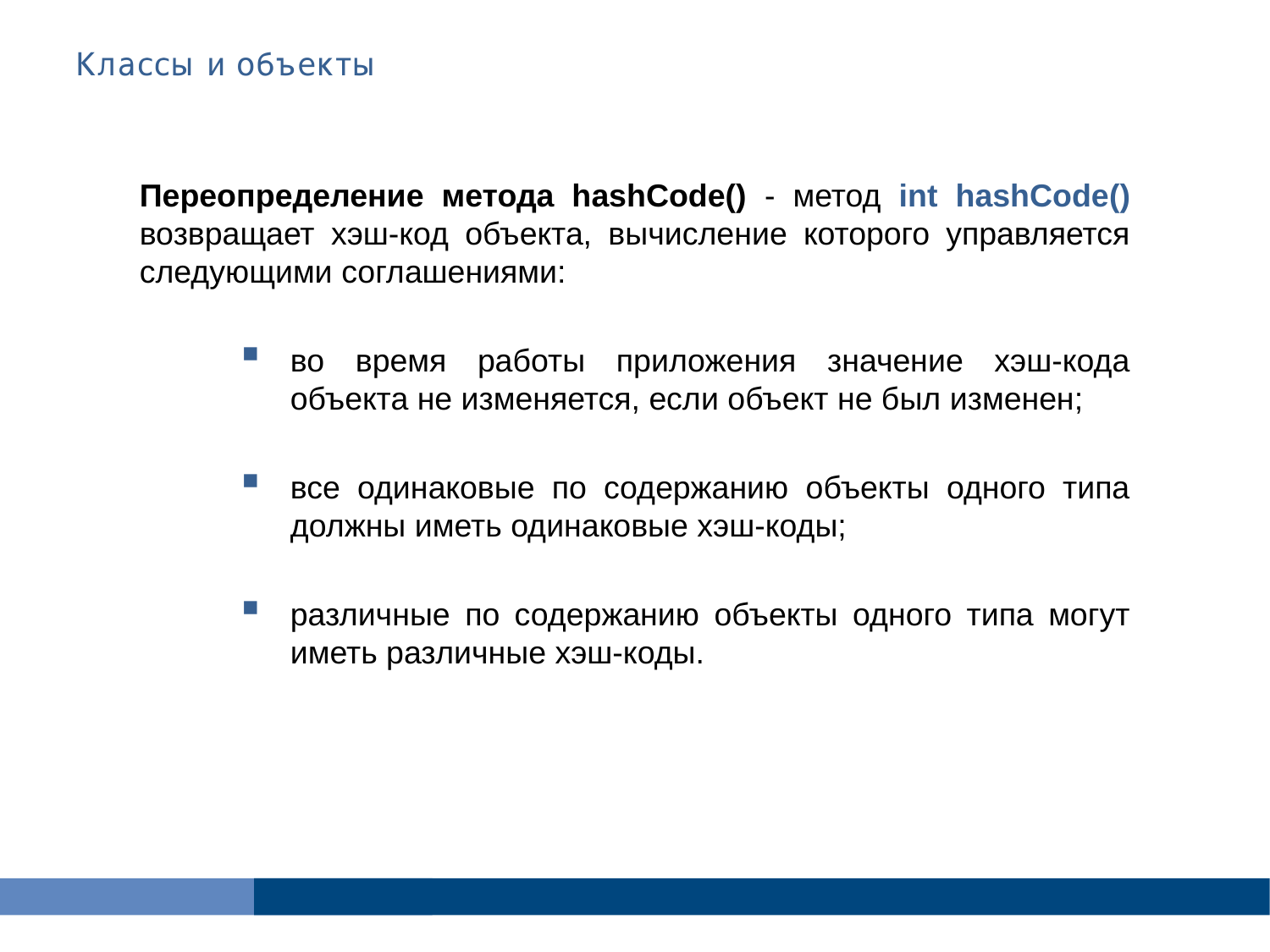

Классы и объекты
Переопределение метода hashCode() - метод int hashCode() возвращает хэш-код объекта, вычисление которого управляется следующими соглашениями:

во время работы приложения значение хэш-кода объекта не изменяется, если объект не был изменен;

все одинаковые по содержанию объекты одного типа должны иметь одинаковые хэш-коды;

различные по содержанию объекты одного типа могут иметь различные хэш-коды.